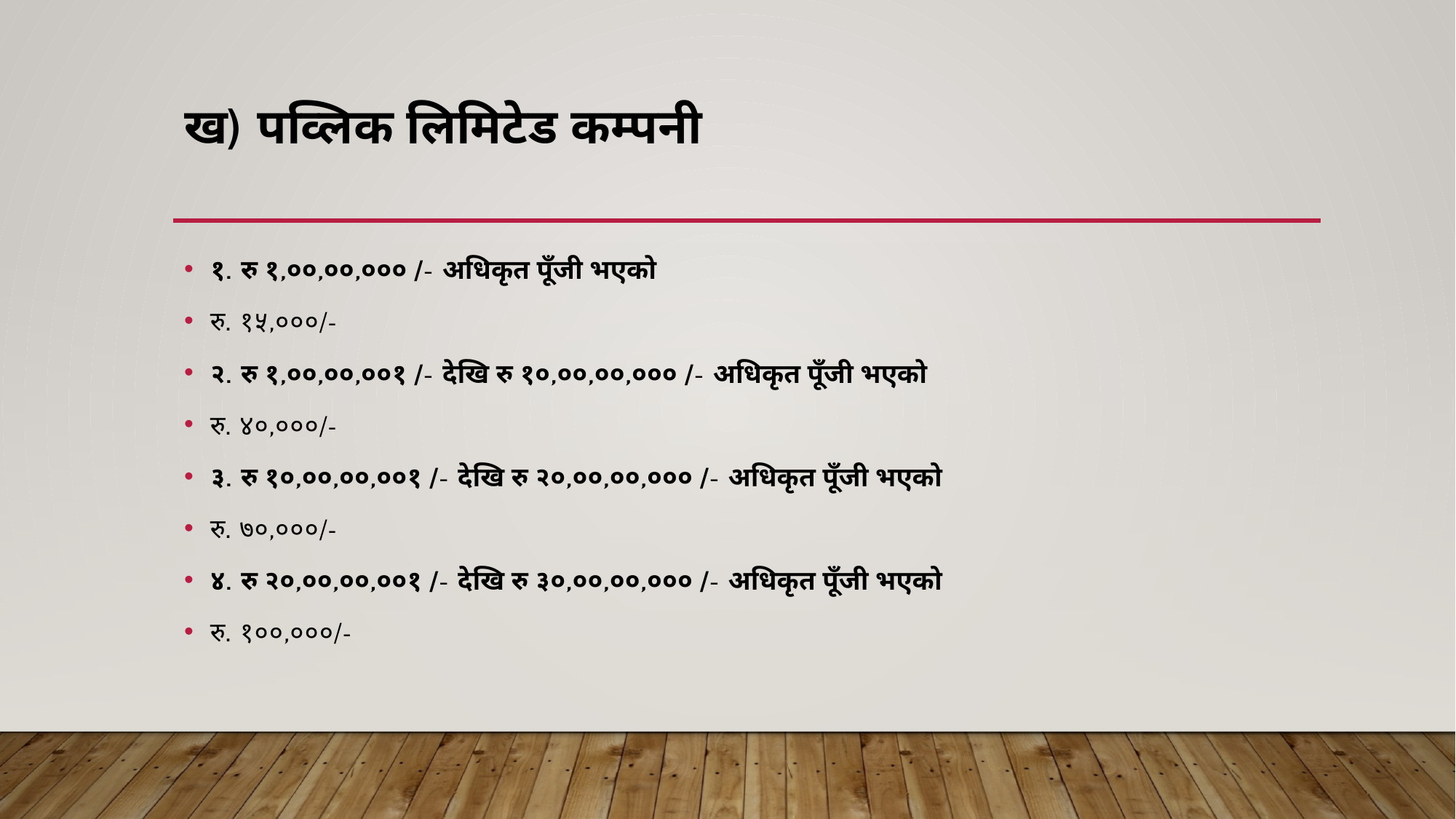

# ख) पव्लिक लिमिटेड कम्पनी
१. रु १,००,००,००० /- अधिकृत पूँजी भएको
रु. १५,०००/-
२. रु १,००,००,००१ /- देखि रु १०,००,००,००० /- अधिकृत पूँजी भएको
रु. ४०,०००/-
३. रु १०,००,००,००१ /- देखि रु २०,००,००,००० /- अधिकृत पूँजी भएको
रु. ७०,०००/-
४. रु २०,००,००,००१ /- देखि रु ३०,००,००,००० /- अधिकृत पूँजी भएको
रु. १००,०००/-